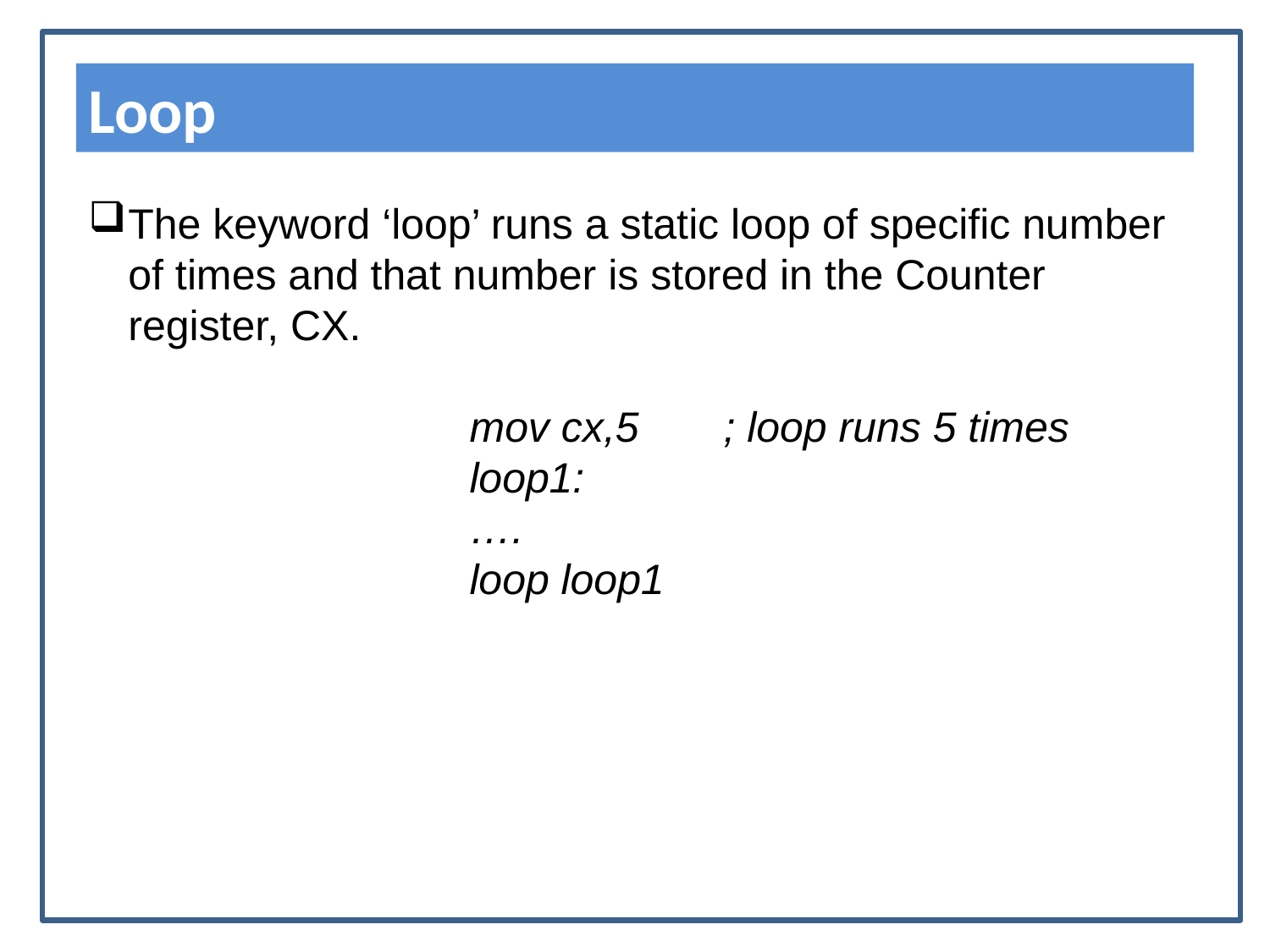

Loop
The keyword ‘loop’ runs a static loop of specific number of times and that number is stored in the Counter register, CX.

			mov cx,5	; loop runs 5 times
			loop1:
			….
			loop loop1